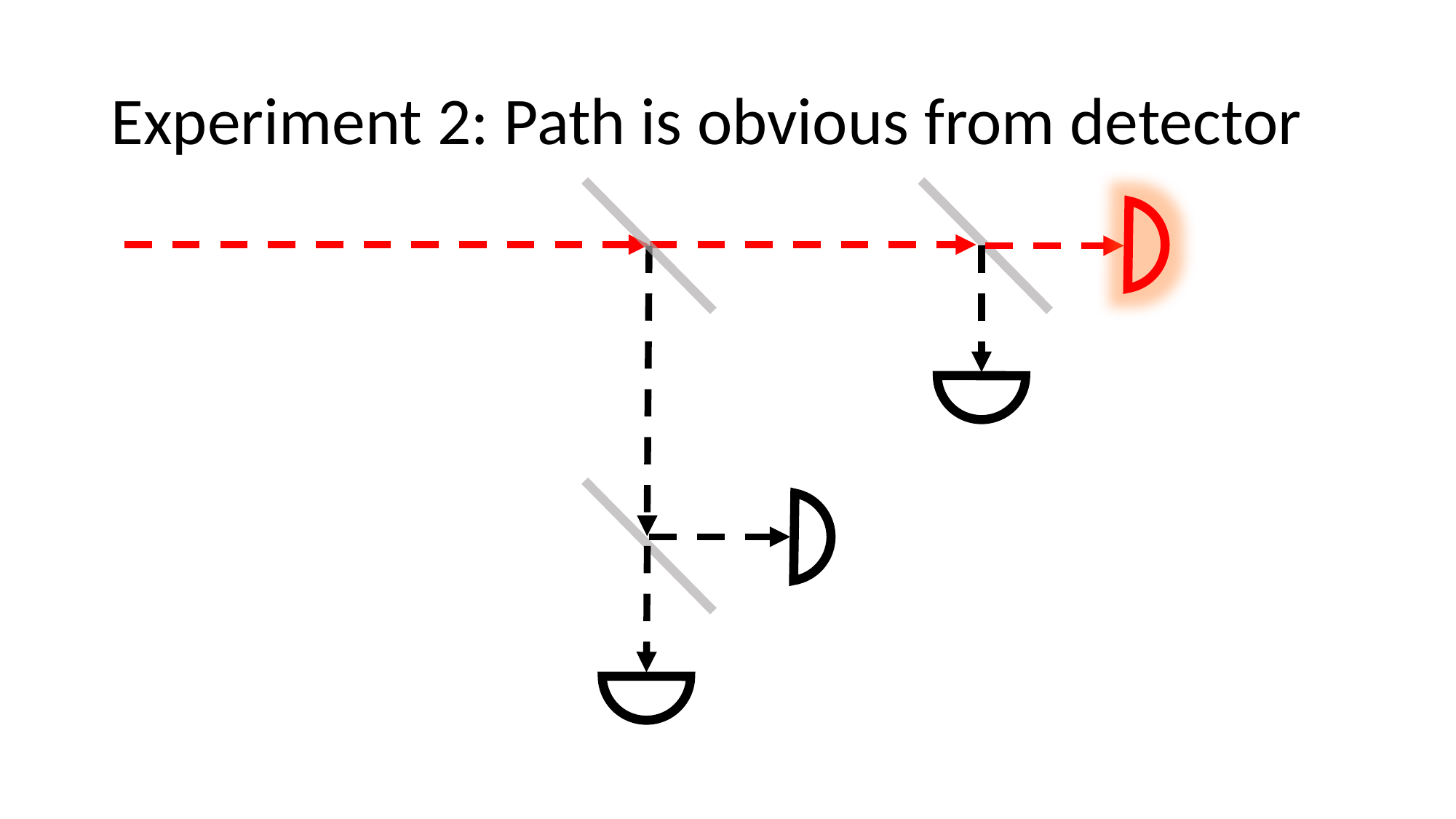

# Experiment 2: Path is obvious from detector